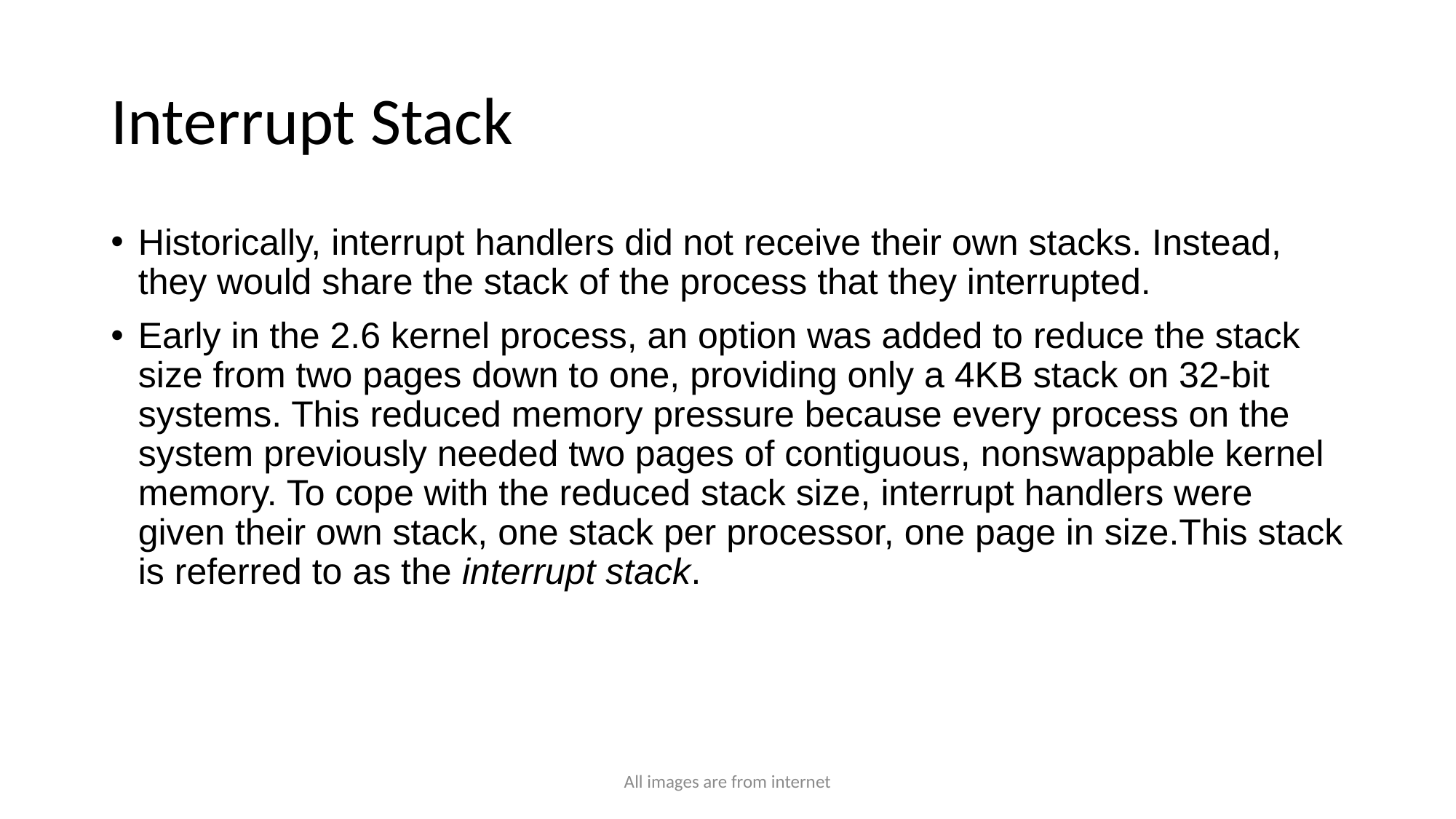

# Interrupt Stack
Historically, interrupt handlers did not receive their own stacks. Instead, they would share the stack of the process that they interrupted.
Early in the 2.6 kernel process, an option was added to reduce the stack size from two pages down to one, providing only a 4KB stack on 32-bit systems. This reduced memory pressure because every process on the system previously needed two pages of contiguous, nonswappable kernel memory. To cope with the reduced stack size, interrupt handlers were given their own stack, one stack per processor, one page in size.This stack is referred to as the interrupt stack.
All images are from internet